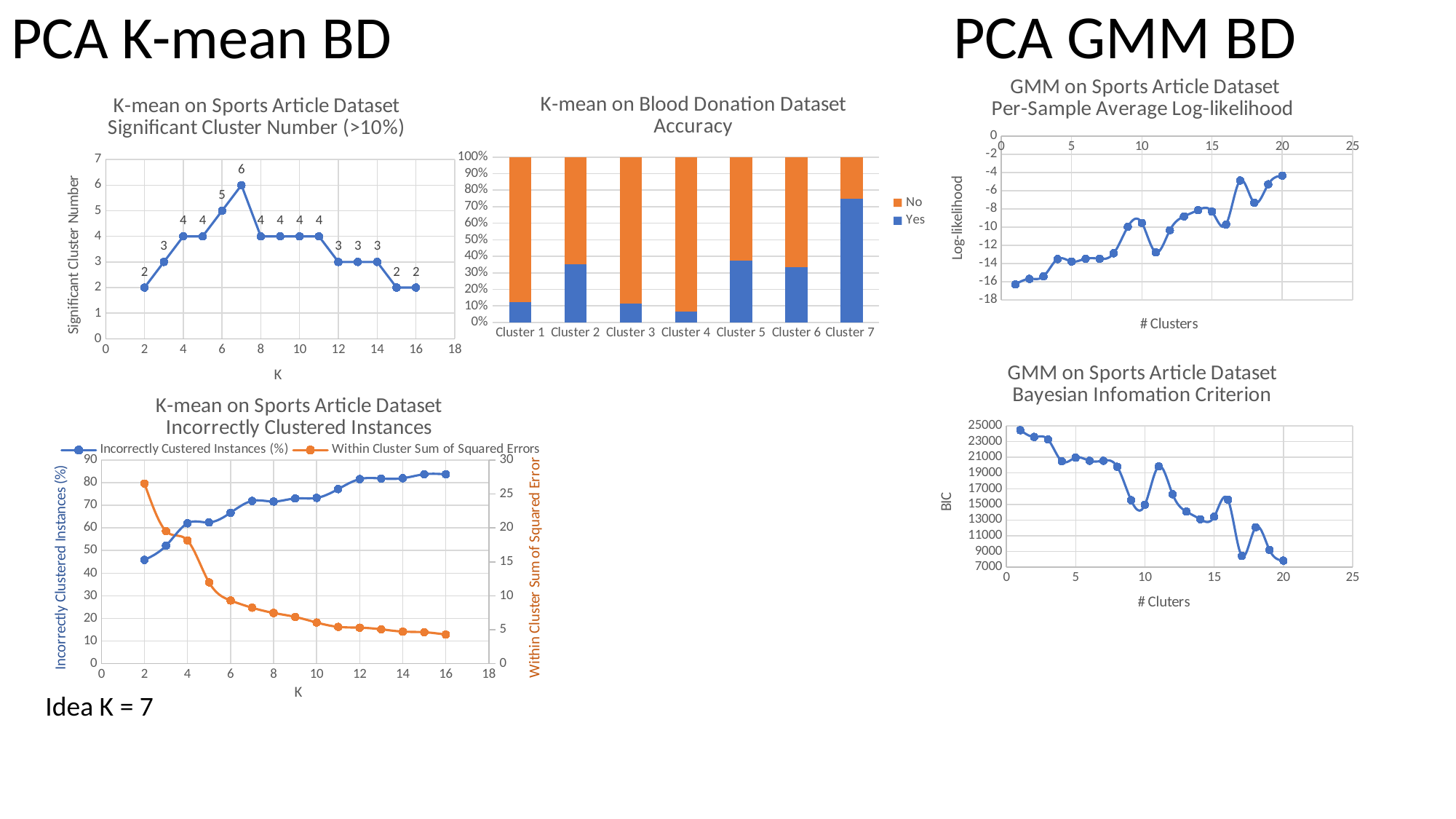

PCA K-mean BD
PCA GMM BD

### Chart: GMM on Sports Article Dataset
Per-Sample Average Log-likelihood

| Category | Log Likelihood |
|---|---|

### Chart: K-mean on Sports Article Dataset
Significant Cluster Number (>10%)

| Category | Significant Clusters |
|---|---|

### Chart: K-mean on Blood Donation Dataset
Accuracy

| Category | Yes | No |
|---|---|---|
| Cluster 1 | 12.352941176470589 | 87.6470588235294 |
| Cluster 2 | 35.05747126436782 | 64.94252873563218 |
| Cluster 3 | 11.34020618556701 | 88.65979381443299 |
| Cluster 4 | 6.666666666666667 | 93.33333333333333 |
| Cluster 5 | 37.34939759036144 | 62.65060240963856 |
| Cluster 6 | 33.33333333333333 | 66.66666666666667 |
| Cluster 7  | 75.0 | 25.0 |

### Chart: GMM on Sports Article Dataset
Bayesian Infomation Criterion

| Category | BIC |
|---|---|

### Chart: K-mean on Sports Article Dataset
Incorrectly Clustered Instances

| Category | Incorrectly Custered Instances (%) | Within Cluster Sum of Squared Errors |
|---|---|---|
Idea K = 7